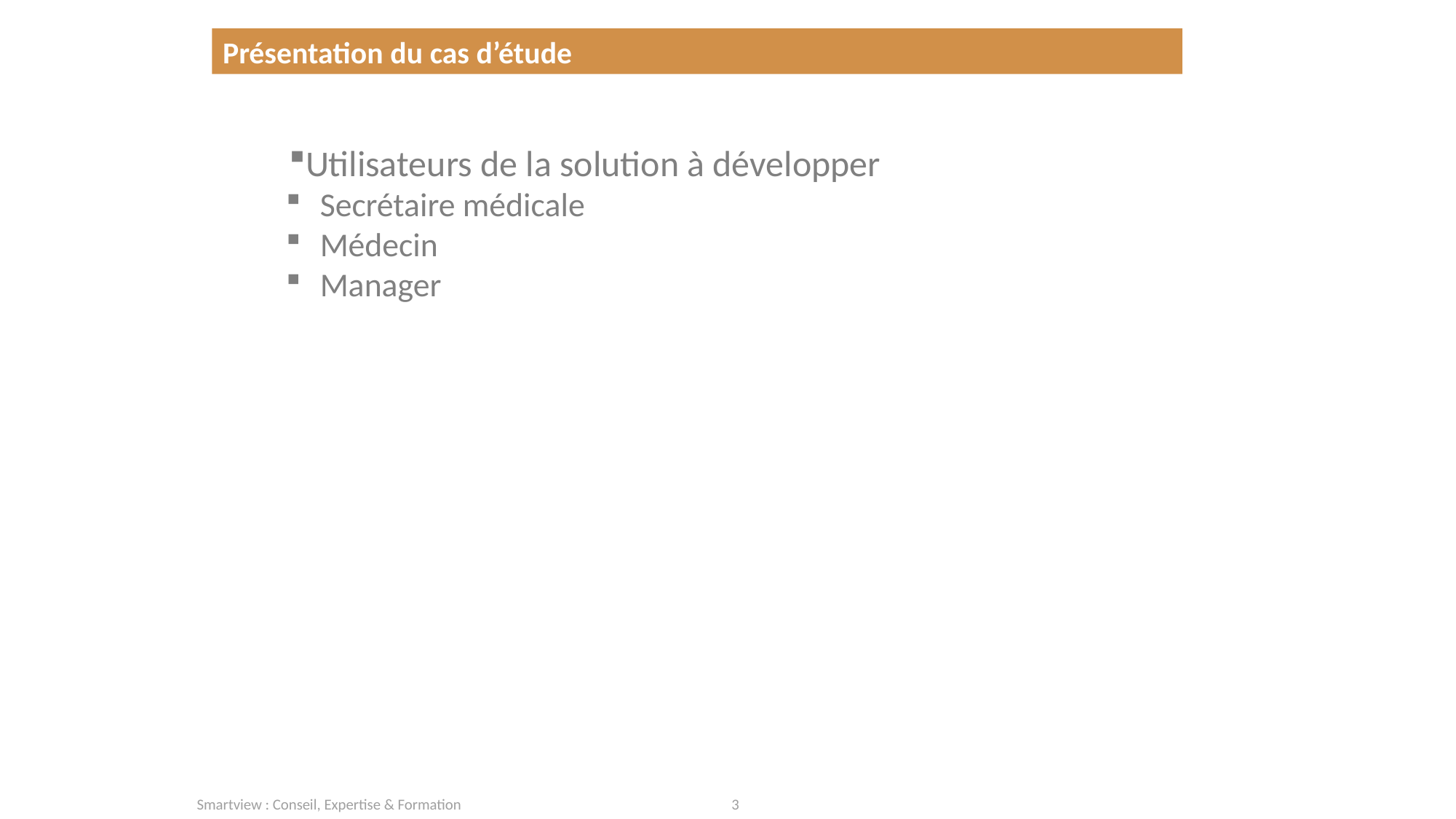

Présentation du cas d’étude
CDC pour le développement d'un logiciel
Utilisateurs de la solution à développer
Secrétaire médicale
Médecin
Manager
Smartview : Conseil, Expertise & Formation
3